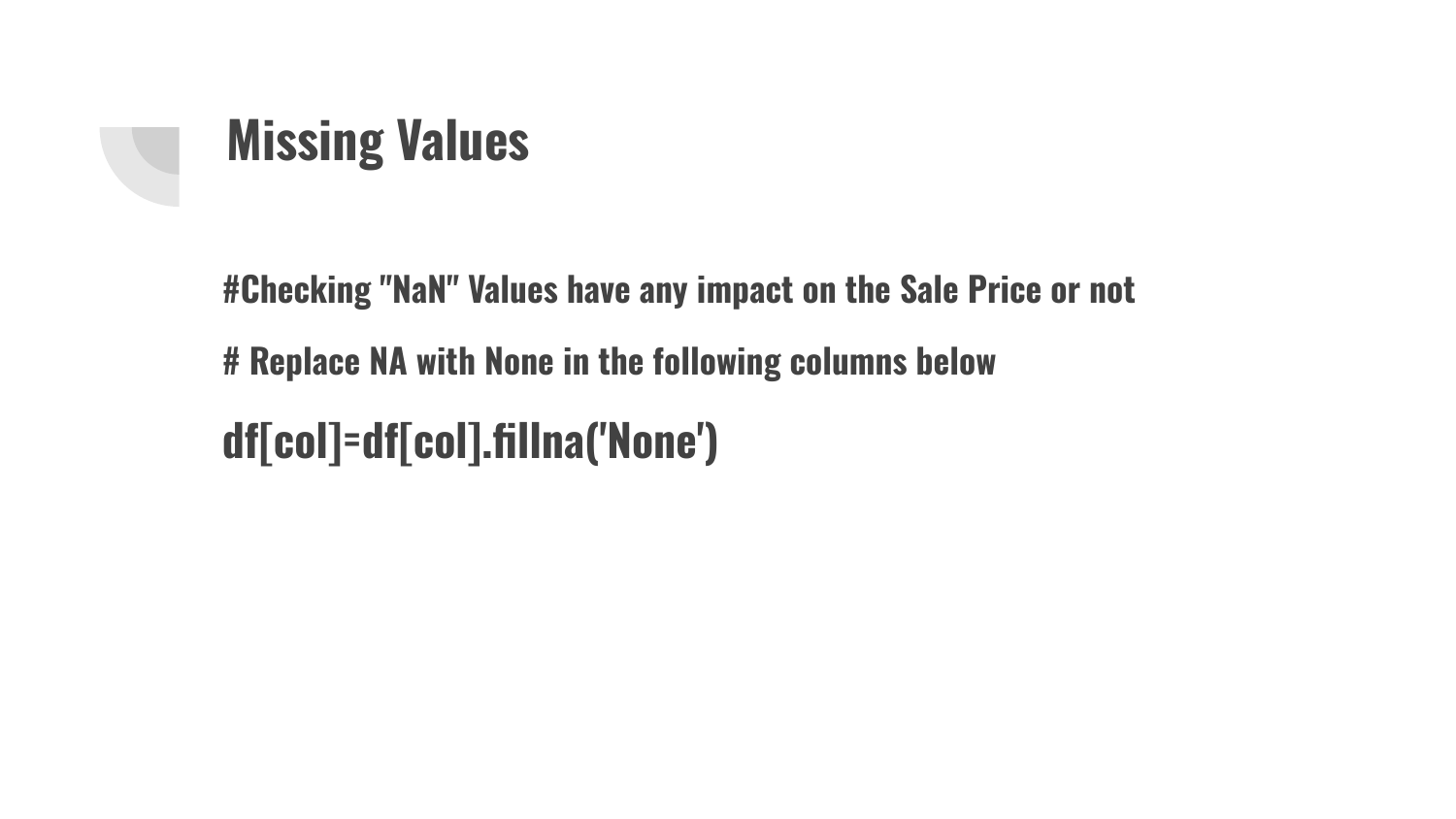

# Missing Values
#Checking "NaN" Values have any impact on the Sale Price or not
# Replace NA with None in the following columns below
df[col]=df[col].fillna('None')